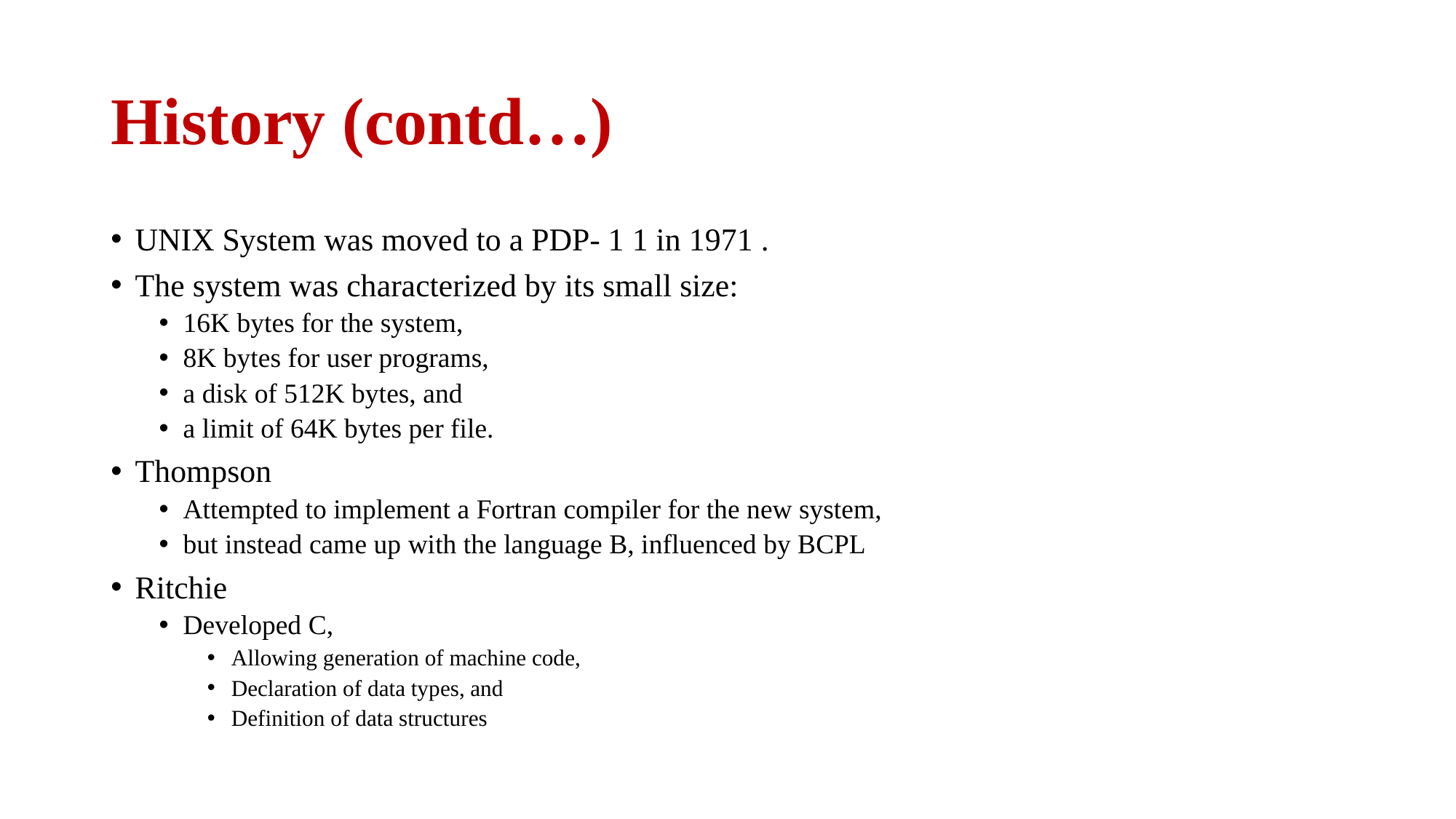

# History (contd…)
UNIX System was moved to a PDP- 1 1 in 1971 .
The system was characterized by its small size:
16K bytes for the system,
8K bytes for user programs,
a disk of 512K bytes, and
a limit of 64K bytes per file.
Thompson
Attempted to implement a Fortran compiler for the new system,
but instead came up with the language B, influenced by BCPL
Ritchie
Developed C,
Allowing generation of machine code,
Declaration of data types, and
Definition of data structures